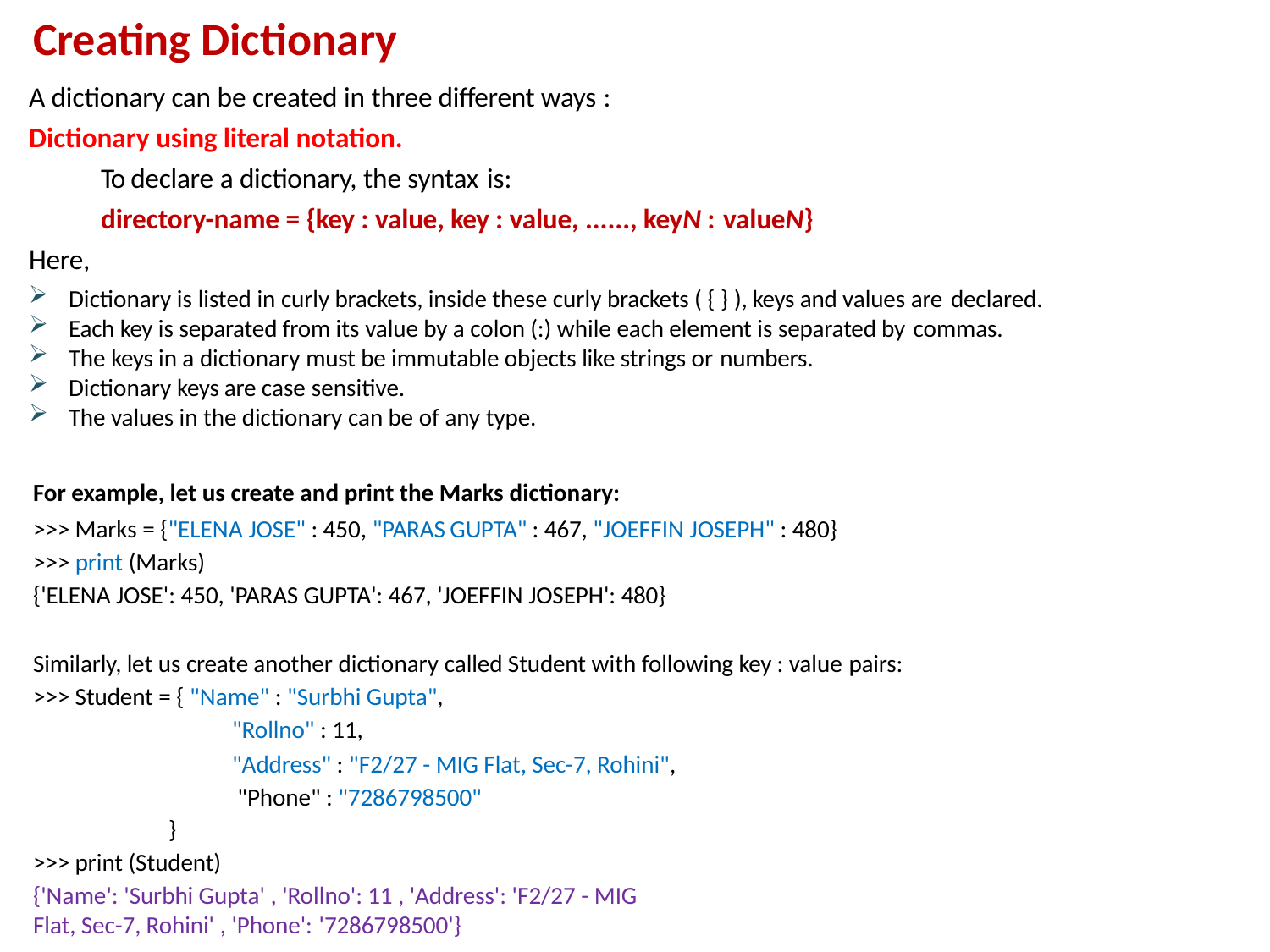

# Creating Dictionary
A dictionary can be created in three different ways :
Dictionary using literal notation.
To declare a dictionary, the syntax is:
directory-name = {key : value, key : value, ......, keyN : valueN}
Here,
Dictionary is listed in curly brackets, inside these curly brackets ( { } ), keys and values are declared.
Each key is separated from its value by a colon (:) while each element is separated by commas.
The keys in a dictionary must be immutable objects like strings or numbers.
Dictionary keys are case sensitive.
The values in the dictionary can be of any type.

For example, let us create and print the Marks dictionary:
>>> Marks = {"ELENA JOSE" : 450, "PARAS GUPTA" : 467, "JOEFFIN JOSEPH" : 480}
>>> print (Marks)
{'ELENA JOSE': 450, 'PARAS GUPTA': 467, 'JOEFFIN JOSEPH': 480}

Similarly, let us create another dictionary called Student with following key : value pairs:
>>> Student = { "Name" : "Surbhi Gupta",
"Rollno" : 11,
"Address" : "F2/27 - MIG Flat, Sec-7, Rohini",  "Phone" : "7286798500"
}
>>> print (Student)
{'Name': 'Surbhi Gupta' , 'Rollno': 11 , 'Address': 'F2/27 - MIG Flat, Sec-7, Rohini' , 'Phone': '7286798500'}